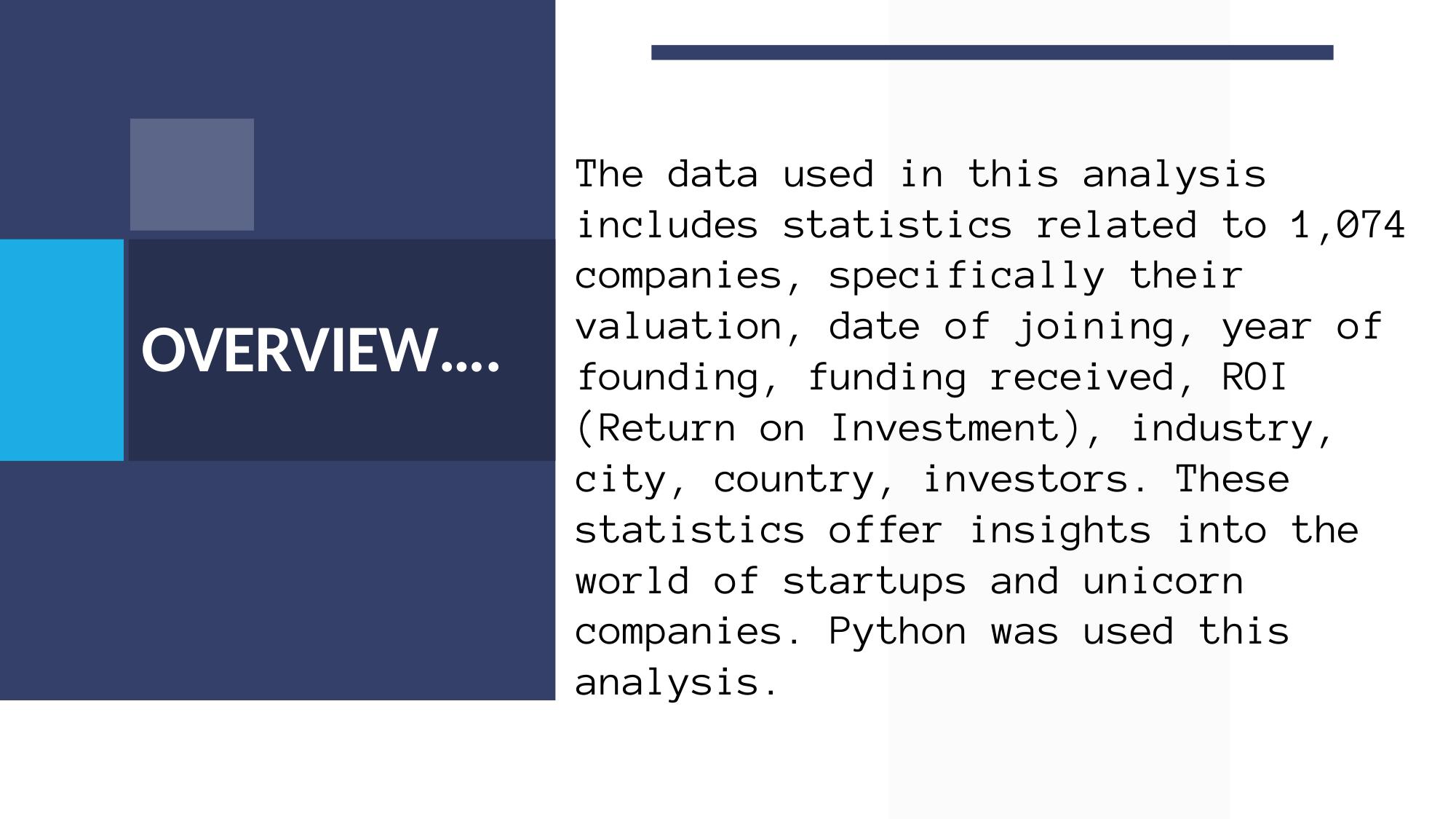

The data used in this analysis includes statistics related to 1,074 companies, specifically their valuation, date of joining, year of founding, funding received, ROI (Return on Investment), industry, city, country, investors. These statistics offer insights into the world of startups and unicorn companies. Python was used this analysis.
# OVERVIEW….